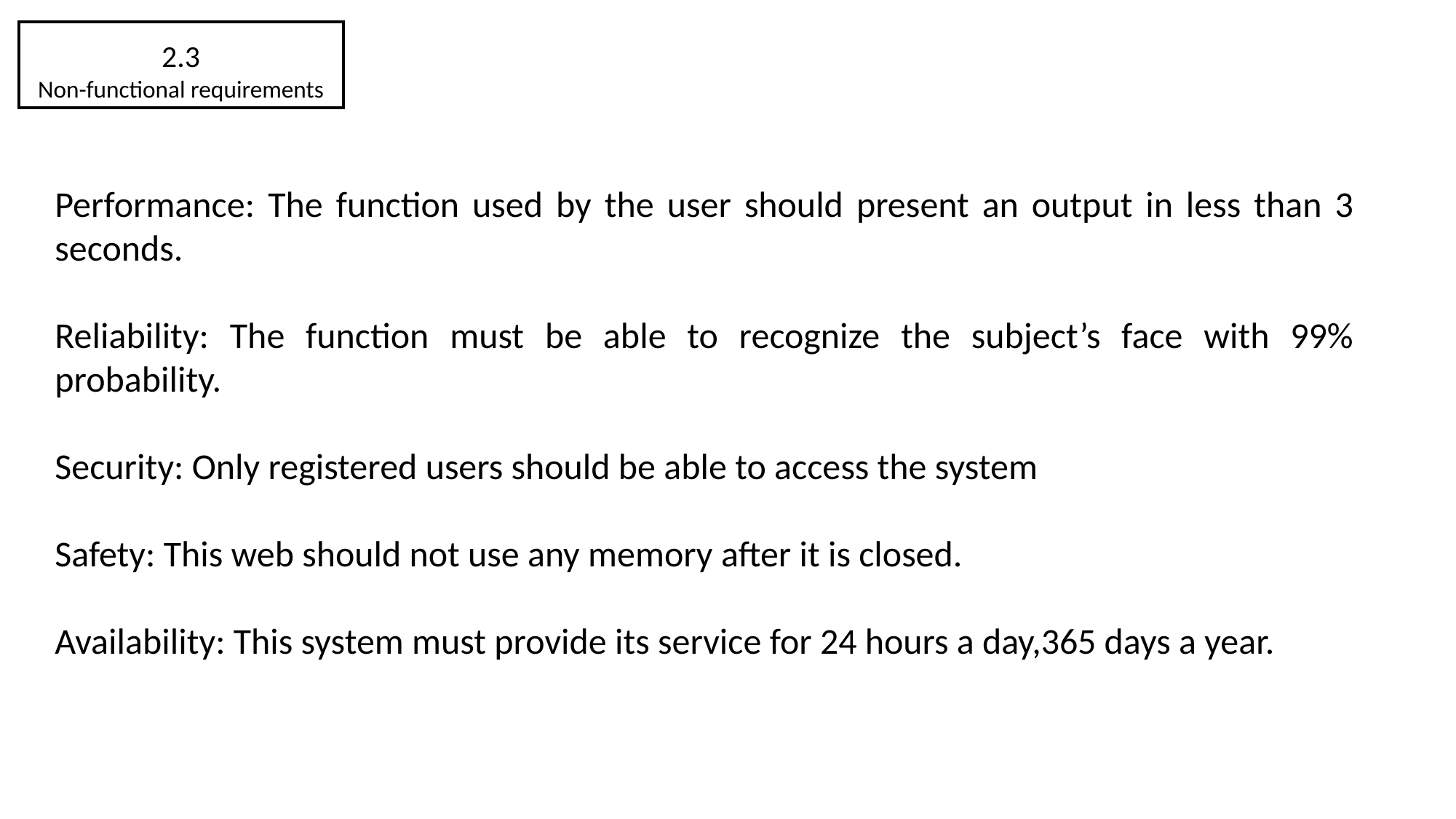

2.3
Non-functional requirements
Performance: The function used by the user should present an output in less than 3 seconds.

Reliability: The function must be able to recognize the subject’s face with 99% probability.

Security: Only registered users should be able to access the system

Safety: This web should not use any memory after it is closed.

Availability: This system must provide its service for 24 hours a day,365 days a year.